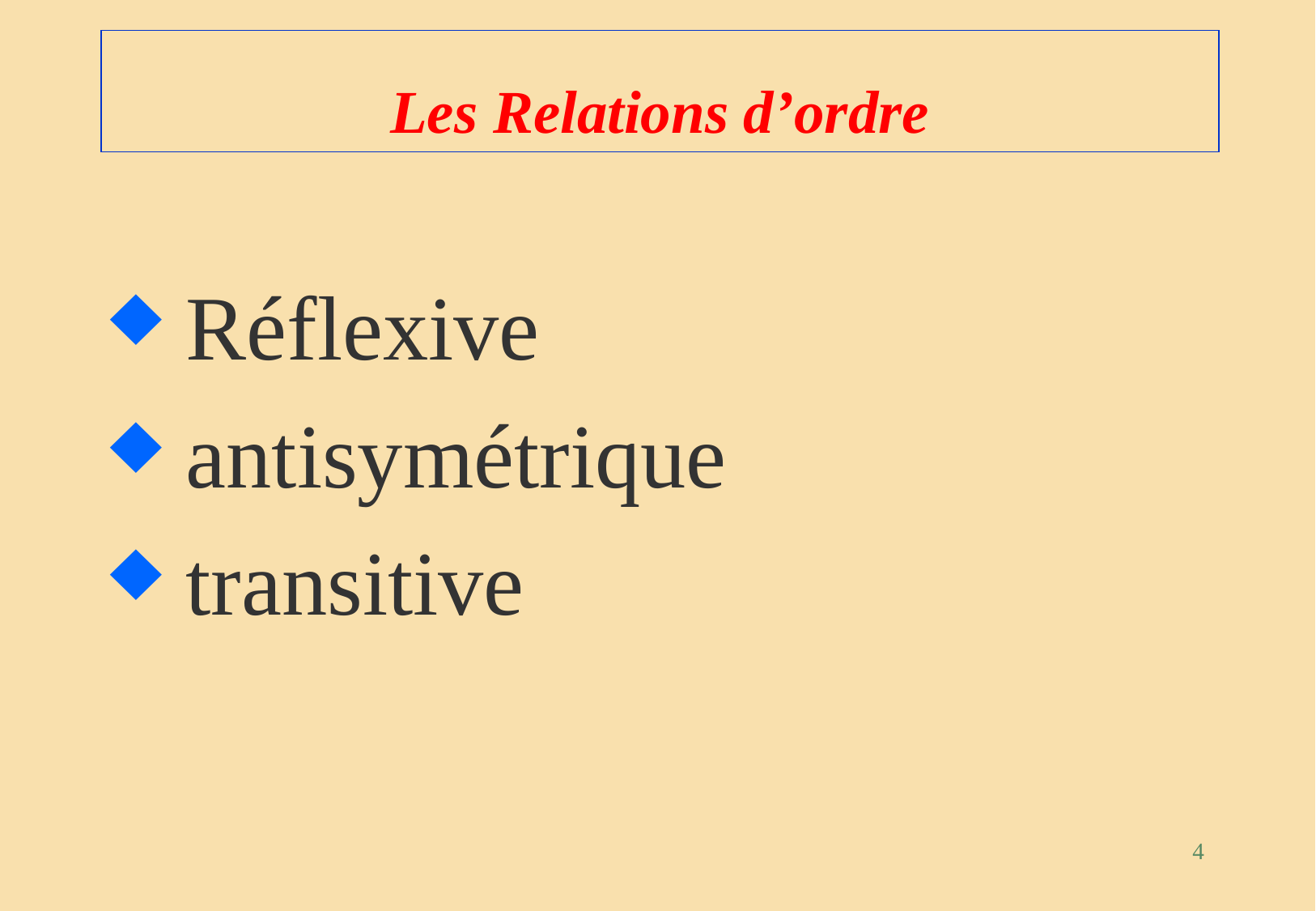

# Les Relations d’ordre
 Réflexive
 antisymétrique
 transitive
4